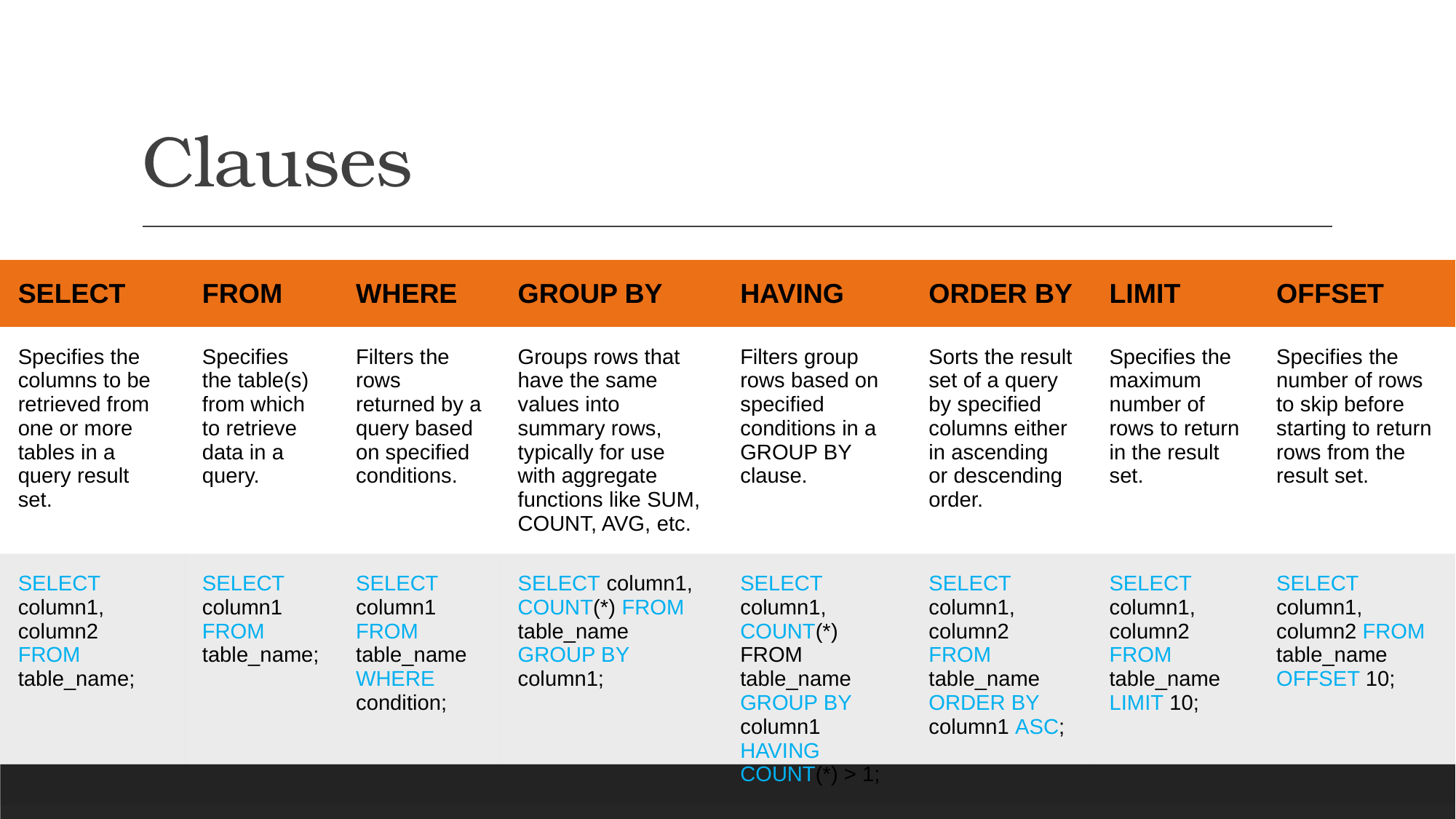

# Clauses
| SELECT | FROM | WHERE | GROUP BY | HAVING | ORDER BY | LIMIT | OFFSET |
| --- | --- | --- | --- | --- | --- | --- | --- |
| Specifies the columns to be retrieved from one or more tables in a query result set. | Specifies the table(s) from which to retrieve data in a query. | Filters the rows returned by a query based on specified conditions. | Groups rows that have the same values into summary rows, typically for use with aggregate functions like SUM, COUNT, AVG, etc. | Filters group rows based on specified conditions in a GROUP BY clause. | Sorts the result set of a query by specified columns either in ascending or descending order. | Specifies the maximum number of rows to return in the result set. | Specifies the number of rows to skip before starting to return rows from the result set. |
| SELECT column1, column2 FROM table\_name; | SELECT column1 FROM table\_name; | SELECT column1 FROM table\_name WHERE condition; | SELECT column1, COUNT(\*) FROM table\_name GROUP BY column1; | SELECT column1, COUNT(\*) FROM table\_name GROUP BY column1 HAVING COUNT(\*) > 1; | SELECT column1, column2 FROM table\_name ORDER BY column1 ASC; | SELECT column1, column2 FROM table\_name LIMIT 10; | SELECT column1, column2 FROM table\_name OFFSET 10; |